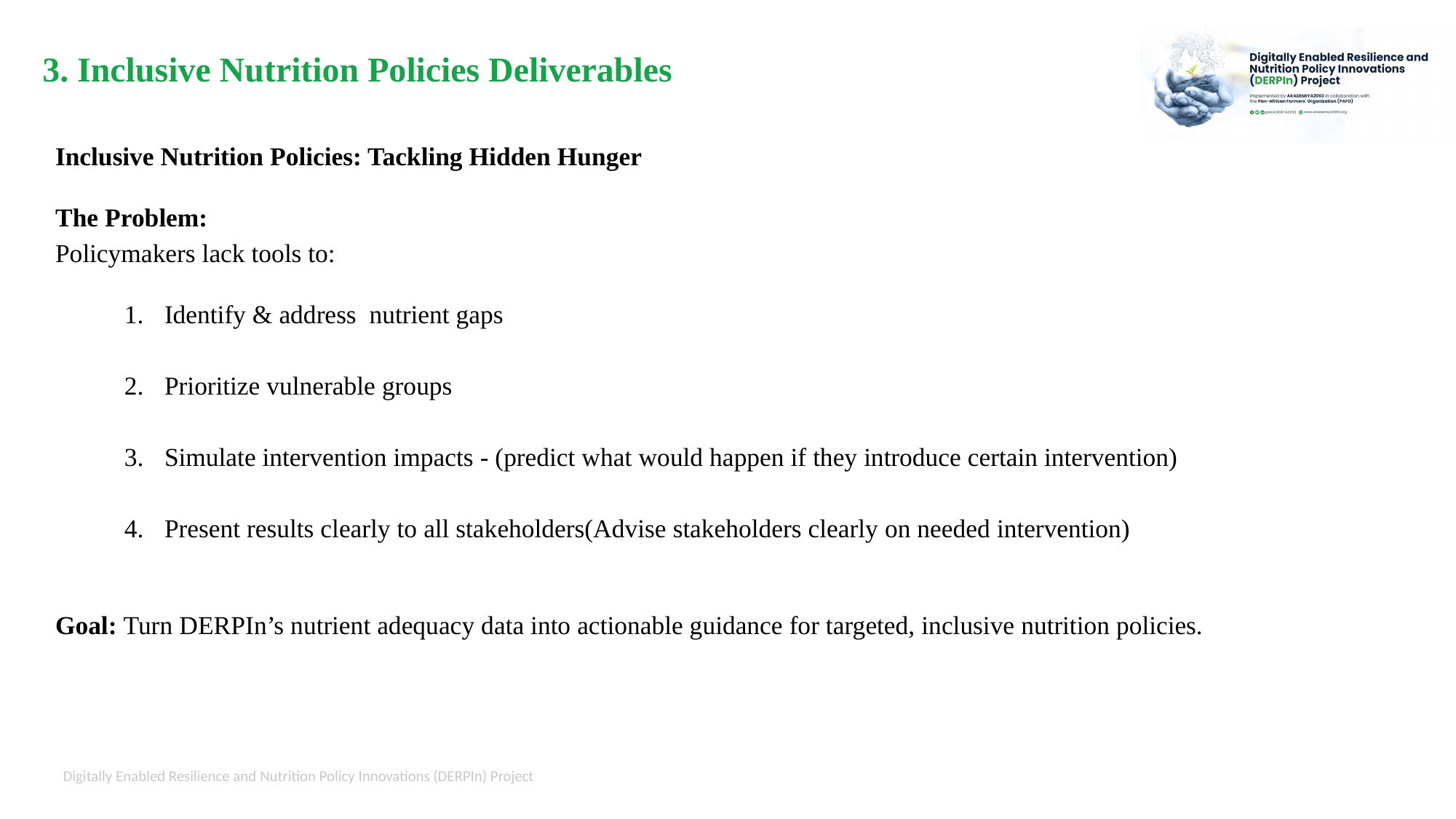

3. Inclusive Nutrition Policies Deliverables
Inclusive Nutrition Policies: Tackling Hidden Hunger
The Problem:
Policymakers lack tools to:
Identify & address  nutrient gaps
Prioritize vulnerable groups
Simulate intervention impacts - (predict what would happen if they introduce certain intervention)
Present results clearly to all stakeholders(Advise stakeholders clearly on needed intervention)
Goal: Turn DERPIn’s nutrient adequacy data into actionable guidance for targeted, inclusive nutrition policies.